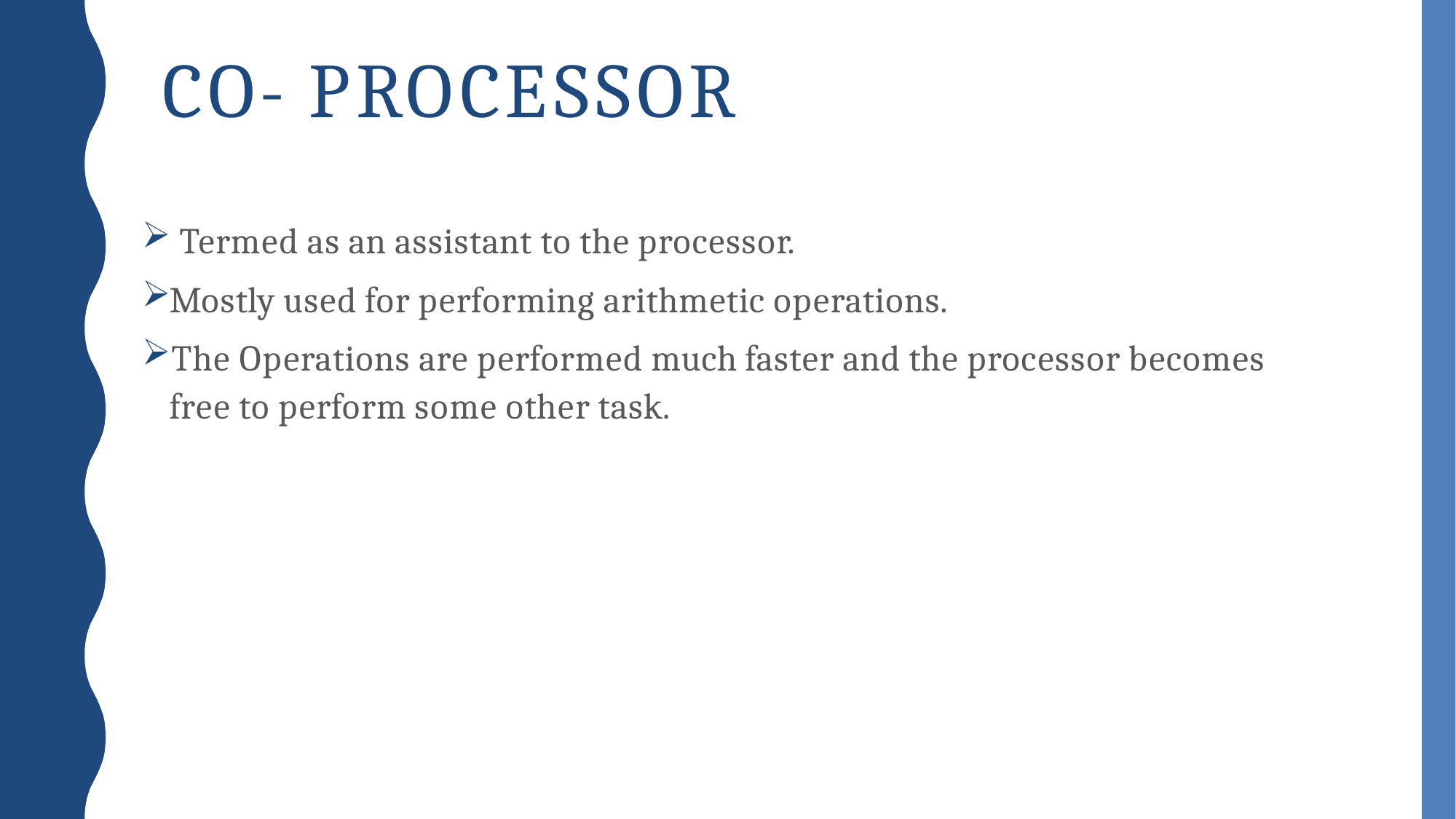

# Co- Processor
 Termed as an assistant to the processor.
Mostly used for performing arithmetic operations.
The Operations are performed much faster and the processor becomes free to perform some other task.